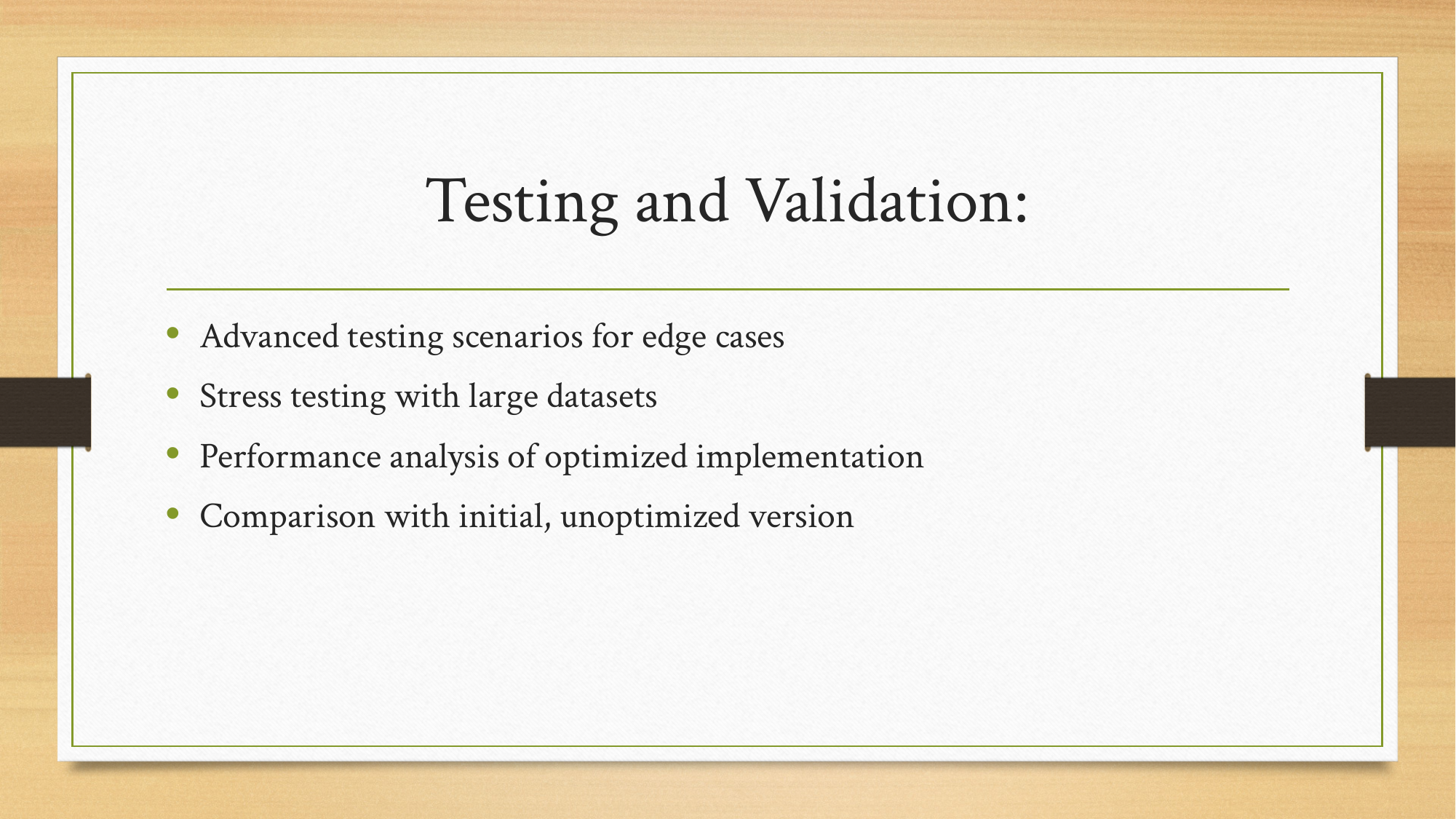

# Testing and Validation:
Advanced testing scenarios for edge cases
Stress testing with large datasets
Performance analysis of optimized implementation
Comparison with initial, unoptimized version